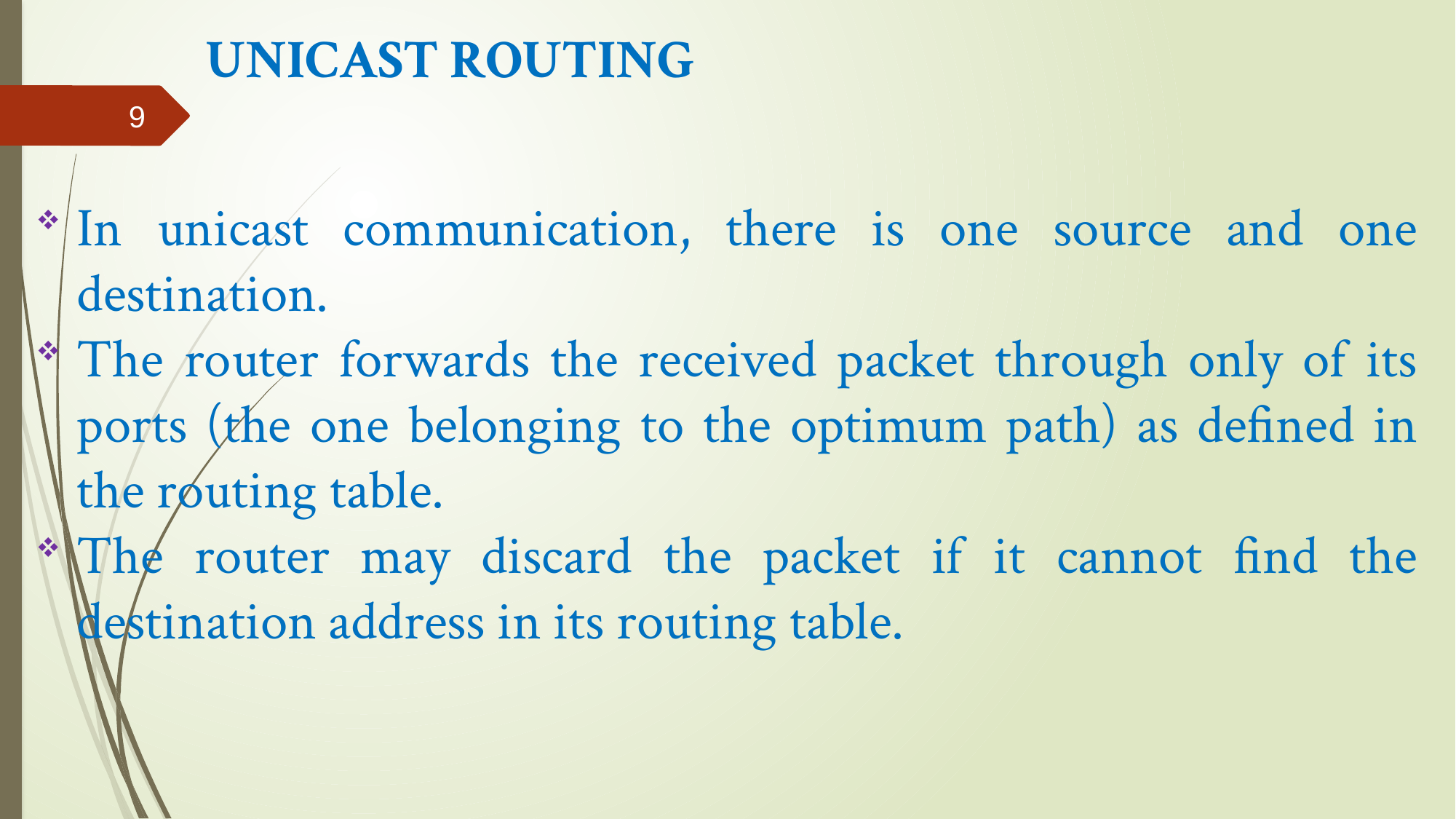

# UNICAST ROUTING
9
In unicast communication, there is one source and one destination.
The router forwards the received packet through only of its ports (the one belonging to the optimum path) as defined in the routing table.
The router may discard the packet if it cannot find the destination address in its routing table.